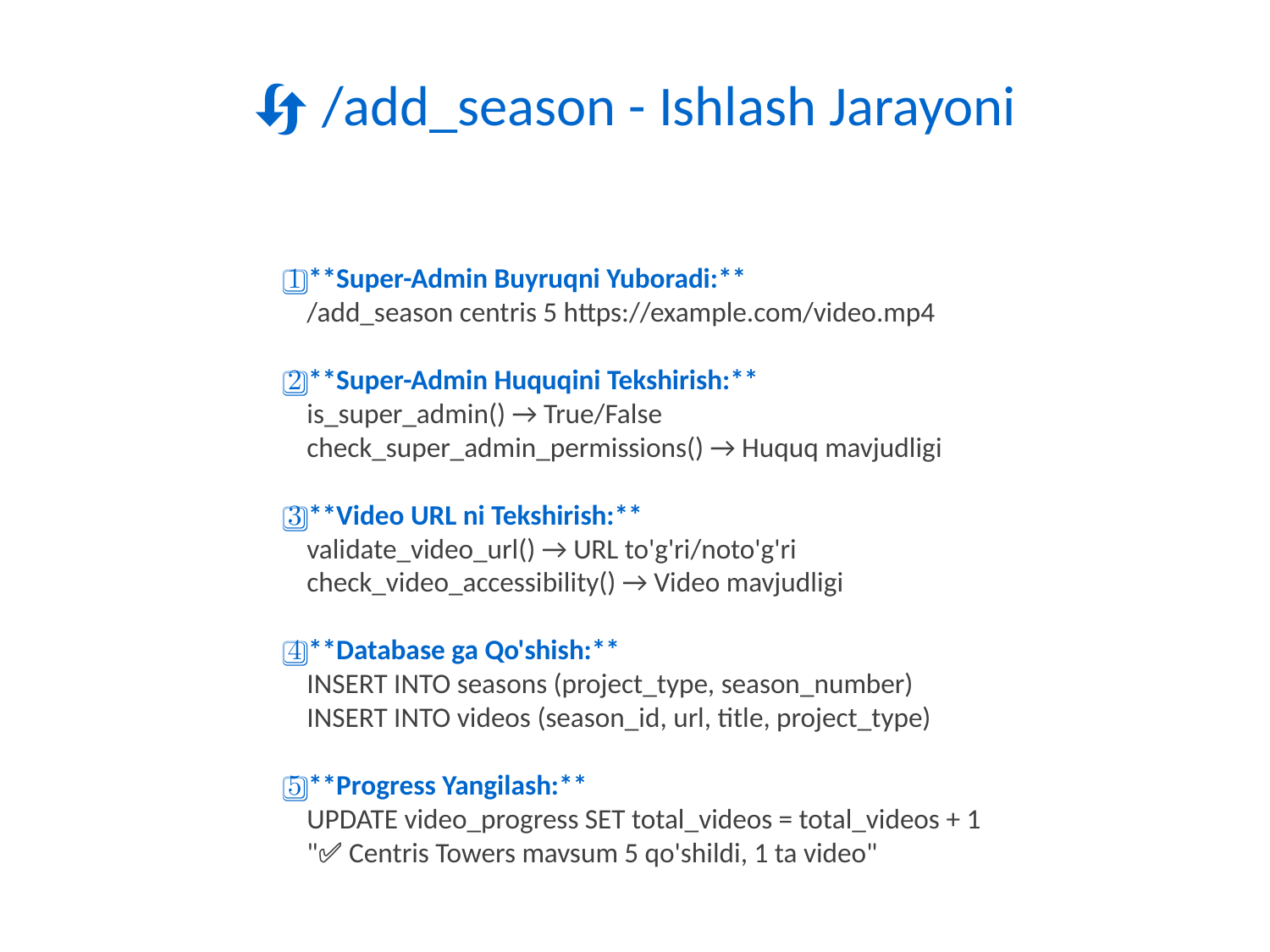

🔄 /add_season - Ishlash Jarayoni
1️⃣ **Super-Admin Buyruqni Yuboradi:**
   /add_season centris 5 https://example.com/video.mp4

2️⃣ **Super-Admin Huquqini Tekshirish:**
   is_super_admin() → True/False
   check_super_admin_permissions() → Huquq mavjudligi

3️⃣ **Video URL ni Tekshirish:**
   validate_video_url() → URL to'g'ri/noto'g'ri
   check_video_accessibility() → Video mavjudligi

4️⃣ **Database ga Qo'shish:**
   INSERT INTO seasons (project_type, season_number)
   INSERT INTO videos (season_id, url, title, project_type)

5️⃣ **Progress Yangilash:**
   UPDATE video_progress SET total_videos = total_videos + 1
   "✅ Centris Towers mavsum 5 qo'shildi, 1 ta video"